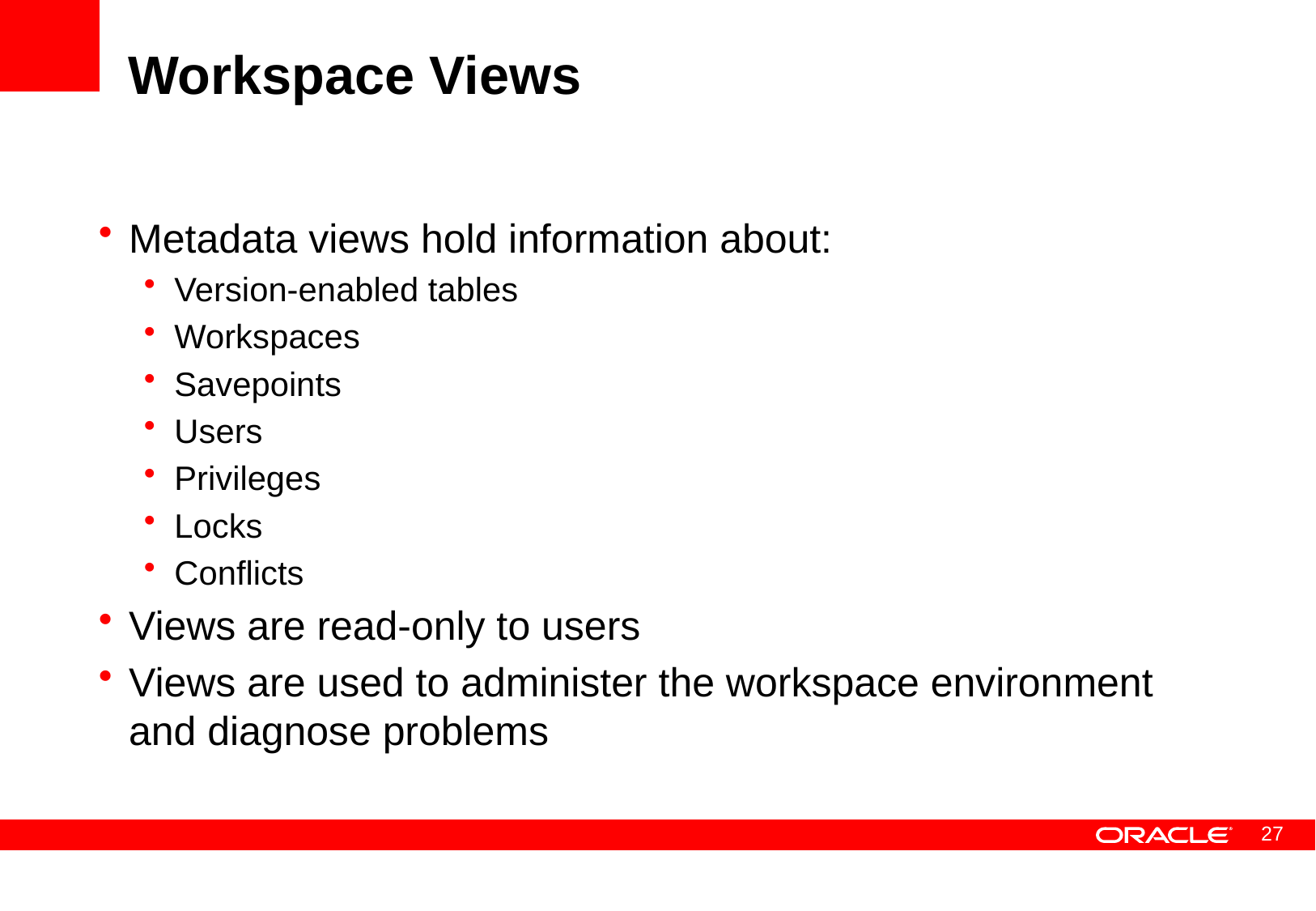

# Workspace Views
Metadata views hold information about:
Version-enabled tables
Workspaces
Savepoints
Users
Privileges
Locks
Conflicts
Views are read-only to users
Views are used to administer the workspace environment and diagnose problems